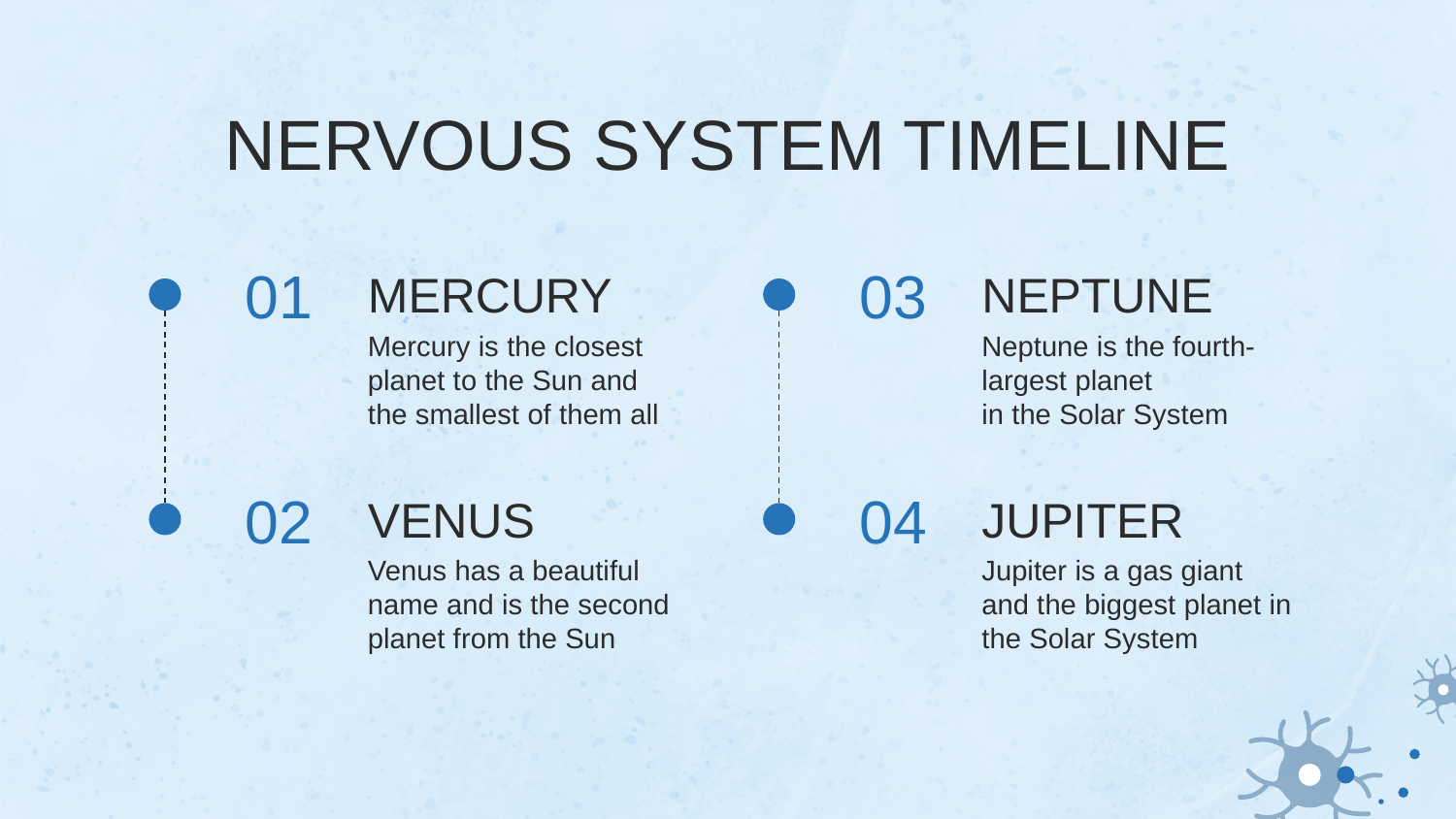

# NERVOUS SYSTEM TIMELINE
01
MERCURY
03
NEPTUNE

Mercury is the closest planet to the Sun and the smallest of them all
Neptune is the fourth-largest planet
in the Solar System
02
VENUS
04
JUPITER

Venus has a beautiful name and is the second planet from the Sun
Jupiter is a gas giant and the biggest planet in the Solar System